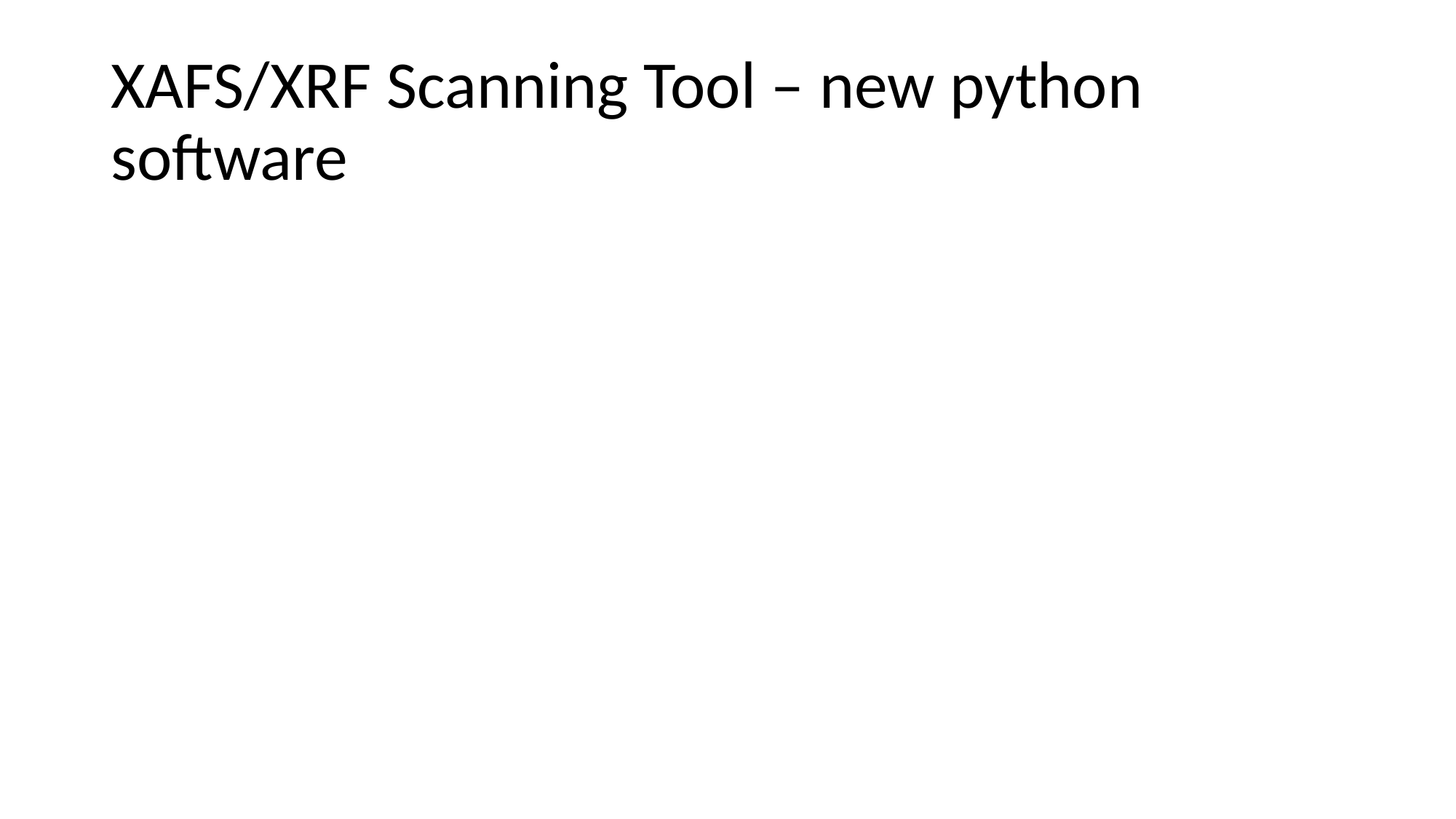

# XAFS/XRF Scanning Tool – new python software